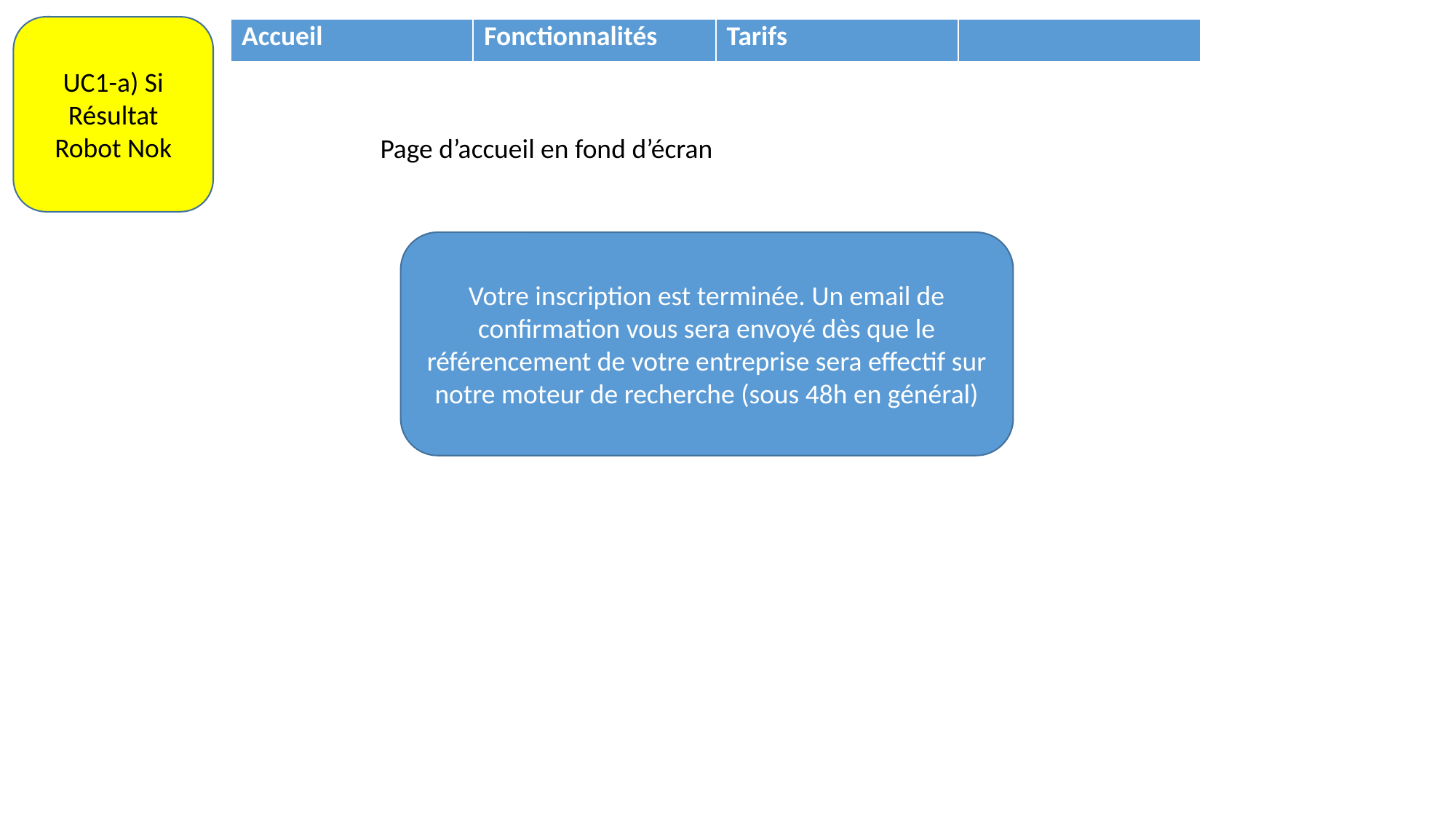

UC1-a) Si Résultat Robot Nok
| Accueil | Fonctionnalités | Tarifs |  |
| --- | --- | --- | --- |
Page d’accueil en fond d’écran
Votre inscription est terminée. Un email de confirmation vous sera envoyé dès que le référencement de votre entreprise sera effectif sur notre moteur de recherche (sous 48h en général)